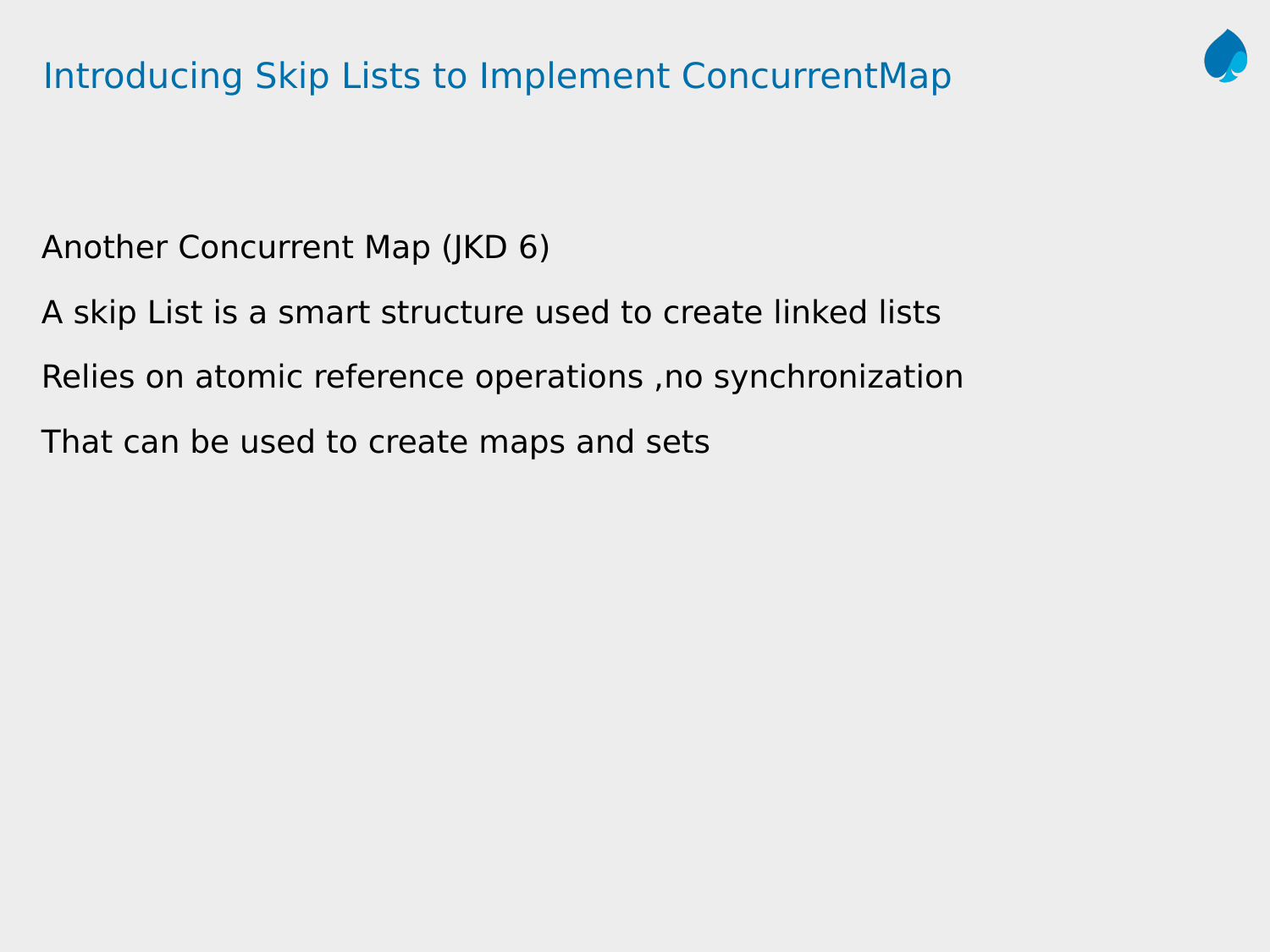

# Introducing Skip Lists to Implement ConcurrentMap
Another Concurrent Map (JKD 6)
A skip List is a smart structure used to create linked lists
Relies on atomic reference operations ,no synchronization
That can be used to create maps and sets